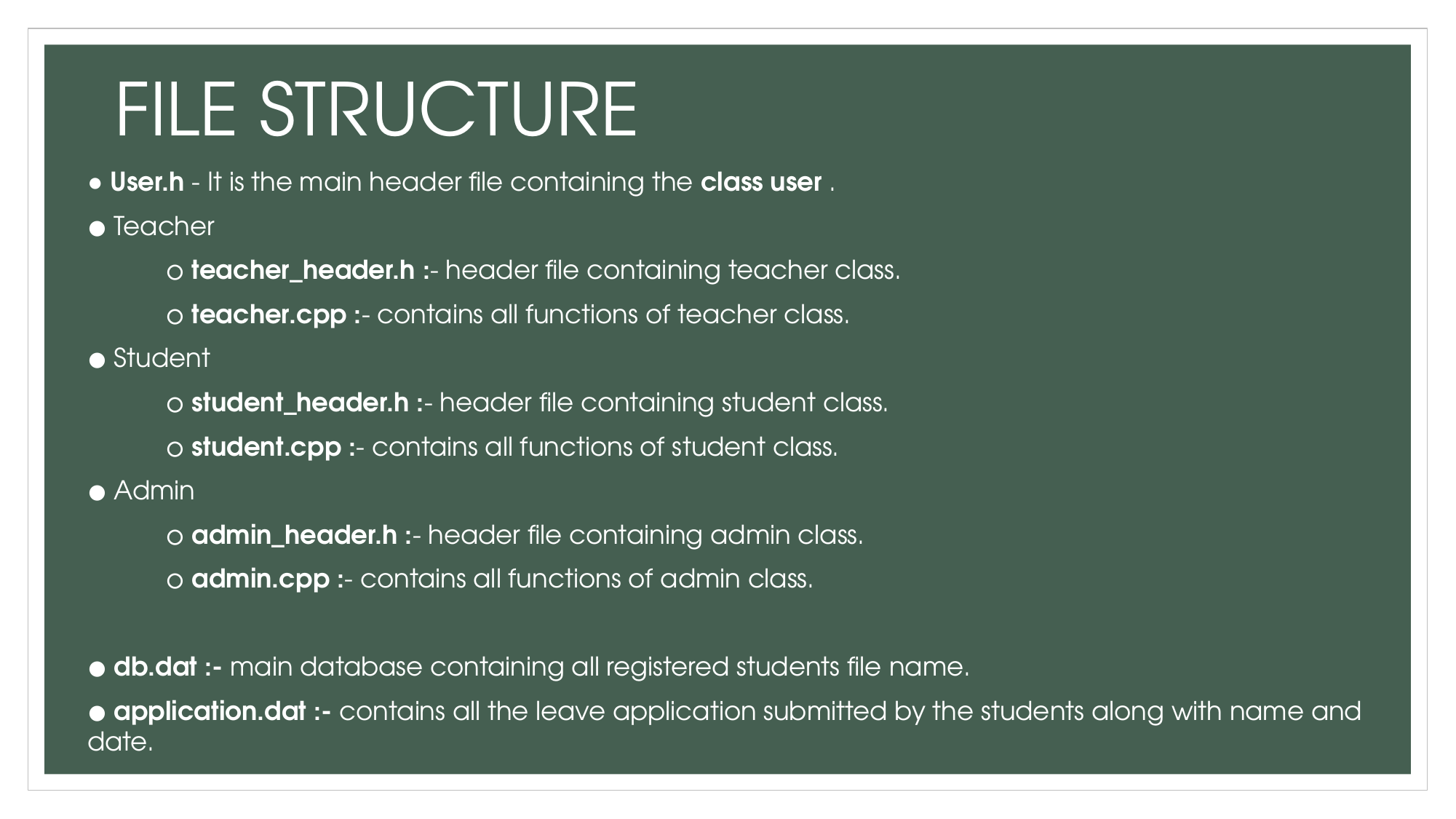

# FILE STRUCTURE
● User.h - It is the main header file containing the class user .
● Teacher
           ○ teacher_header.h :- header file containing teacher class.
           ○ teacher.cpp :- contains all functions of teacher class.
● Student
           ○ student_header.h :- header file containing student class.
           ○ student.cpp :- contains all functions of student class.
● Admin
           ○ admin_header.h :- header file containing admin class.
           ○ admin.cpp :- contains all functions of admin class.

● db.dat :- main database containing all registered students file name.
● application.dat :- contains all the leave application submitted by the students along with name and date.